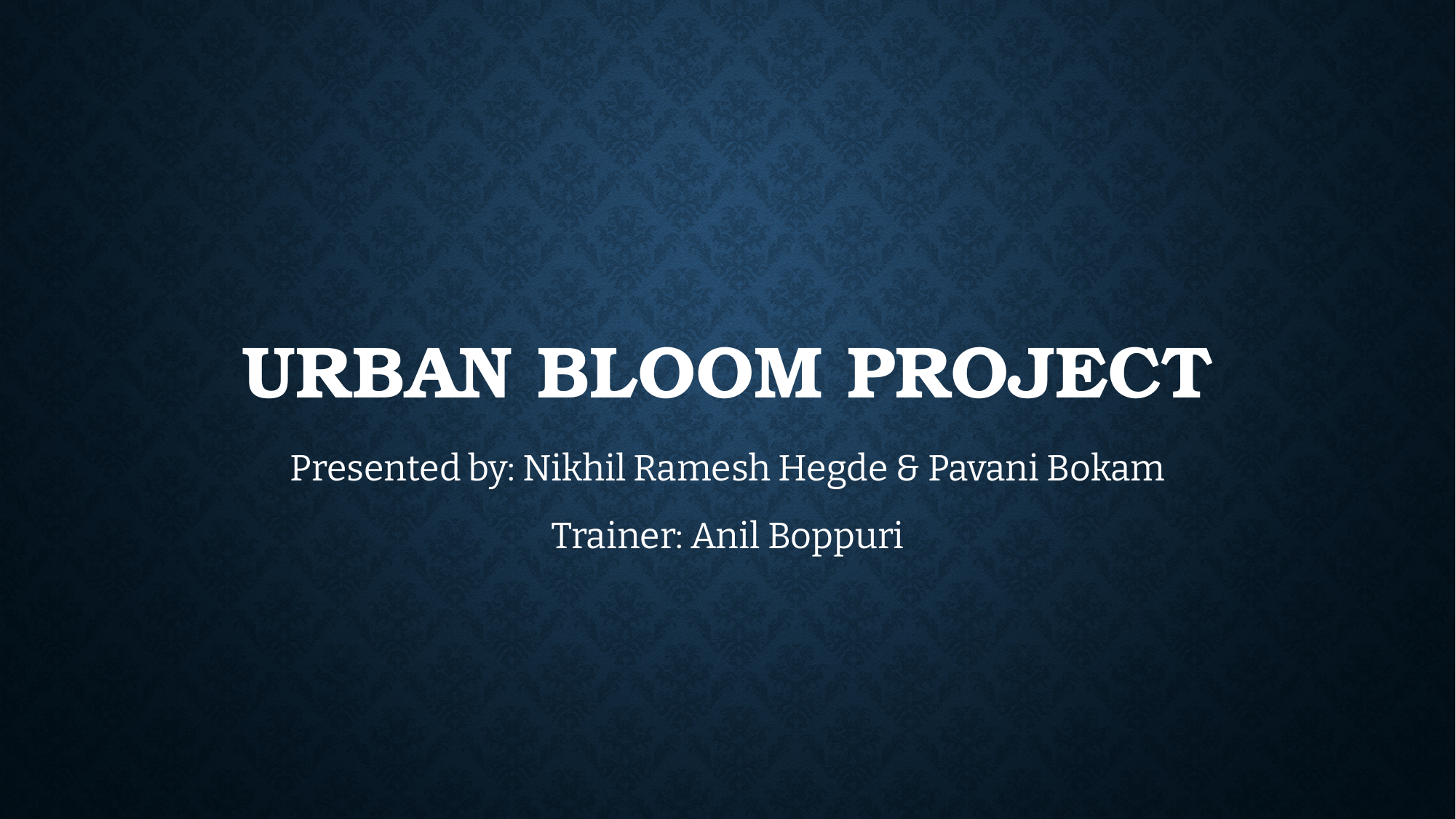

# URBAN BLOOM Project
Presented by: Nikhil Ramesh Hegde & Pavani Bokam
Trainer: Anil Boppuri